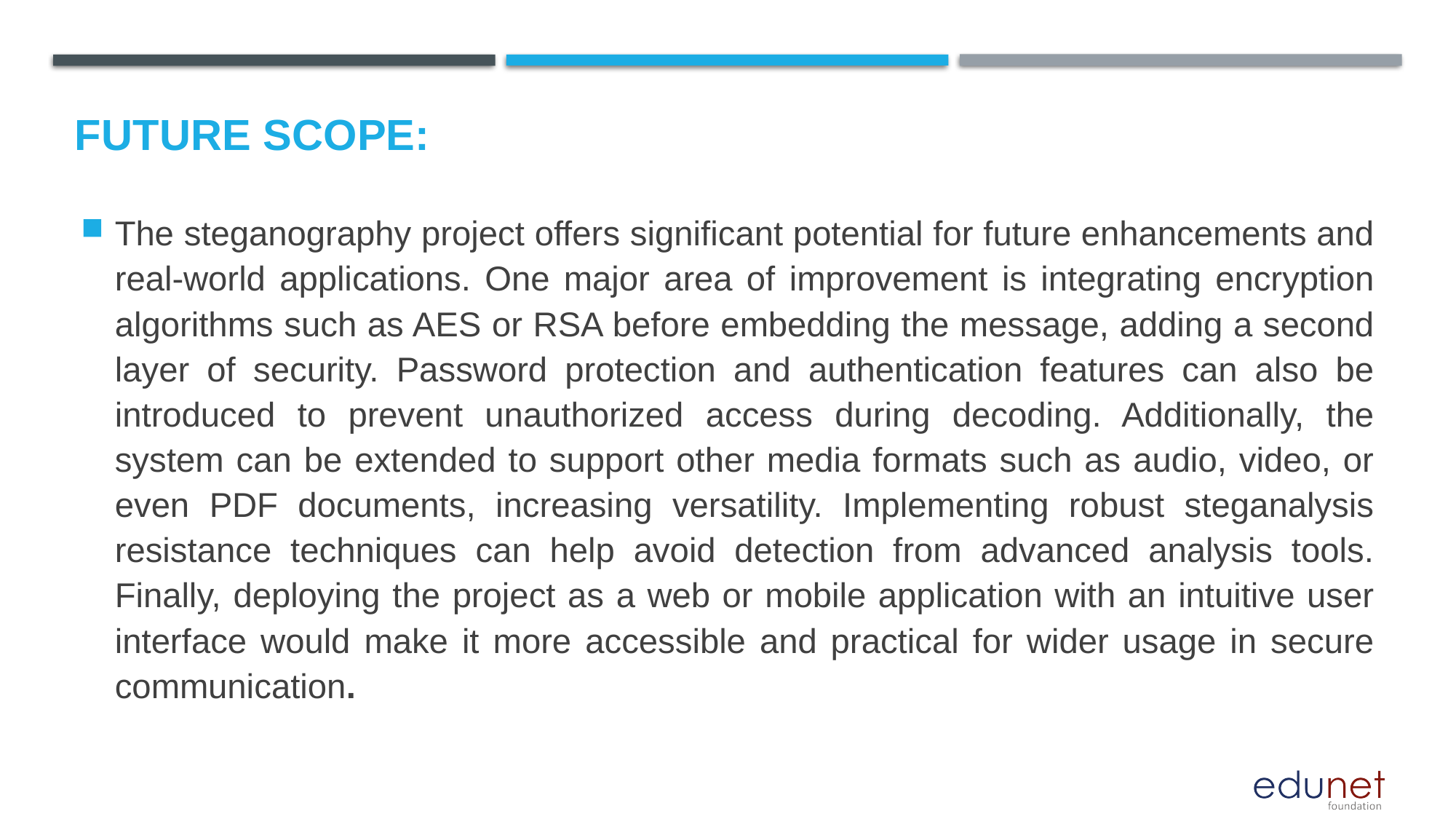

Future scope:

The steganography project offers significant potential for future enhancements and real-world applications. One major area of improvement is integrating encryption algorithms such as AES or RSA before embedding the message, adding a second layer of security. Password protection and authentication features can also be introduced to prevent unauthorized access during decoding. Additionally, the system can be extended to support other media formats such as audio, video, or even PDF documents, increasing versatility. Implementing robust steganalysis resistance techniques can help avoid detection from advanced analysis tools. Finally, deploying the project as a web or mobile application with an intuitive user interface would make it more accessible and practical for wider usage in secure communication.